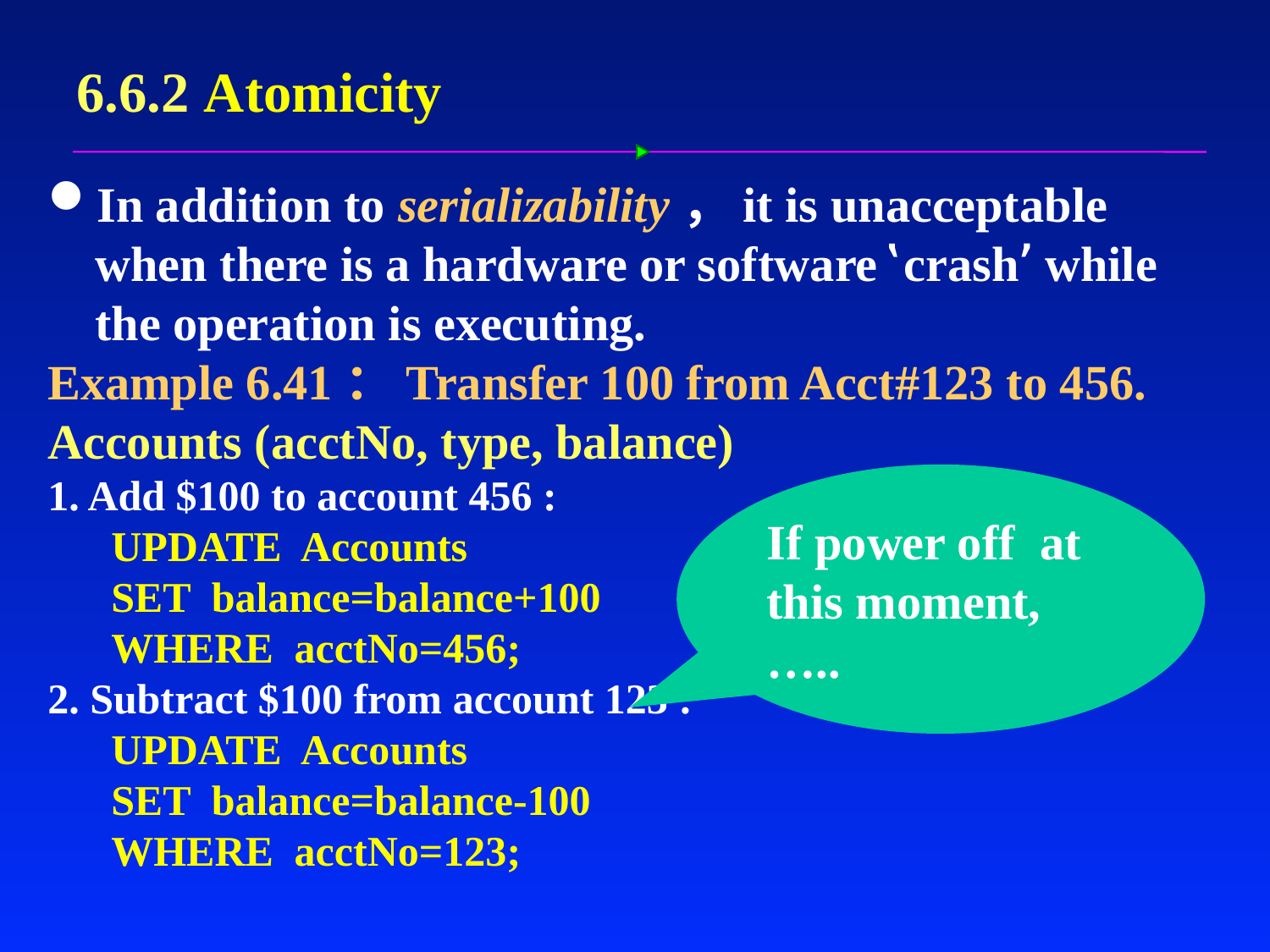

# 6.6.2 Atomicity

In addition to serializability，it is unacceptable when there is a hardware or software ‘crash’ while the operation is executing.
Example 6.41：Transfer 100 from Acct#123 to 456.
Accounts (acctNo, type, balance)
1. Add $100 to account 456 :
UPDATE  Accounts
SET  balance=balance+100
WHERE  acctNo=456;
2. Subtract $100 from account 123 :
UPDATE  Accounts
SET  balance=balance-100
WHERE  acctNo=123;
If power off  at this moment,…..